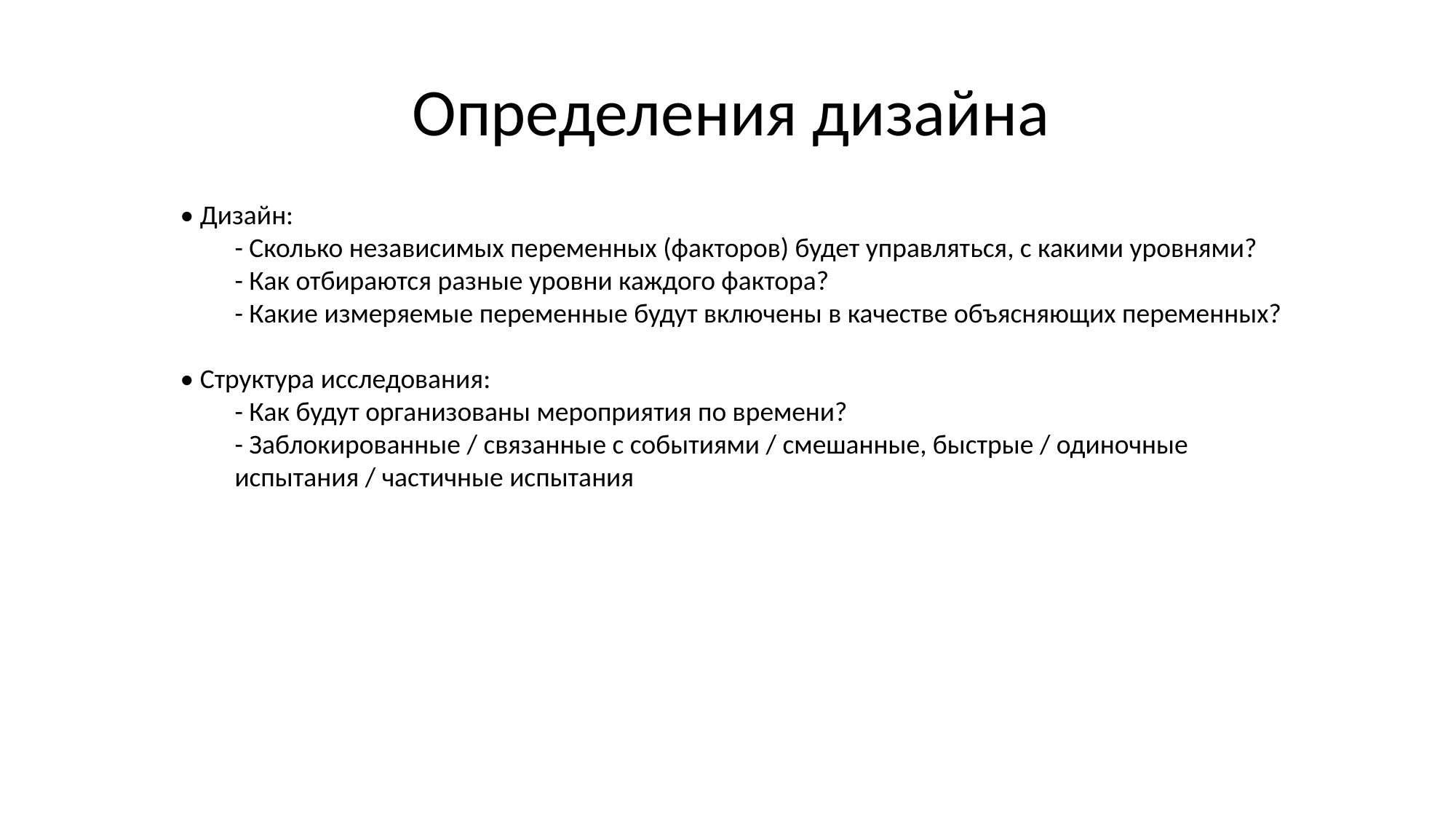

# Определения дизайна
• Дизайн:
- Сколько независимых переменных (факторов) будет управляться, с какими уровнями?
- Как отбираются разные уровни каждого фактора?
- Какие измеряемые переменные будут включены в качестве объясняющих переменных?

• Структура исследования:
- Как будут организованы мероприятия по времени?
- Заблокированные / связанные с событиями / смешанные, быстрые / одиночные испытания / частичные испытания